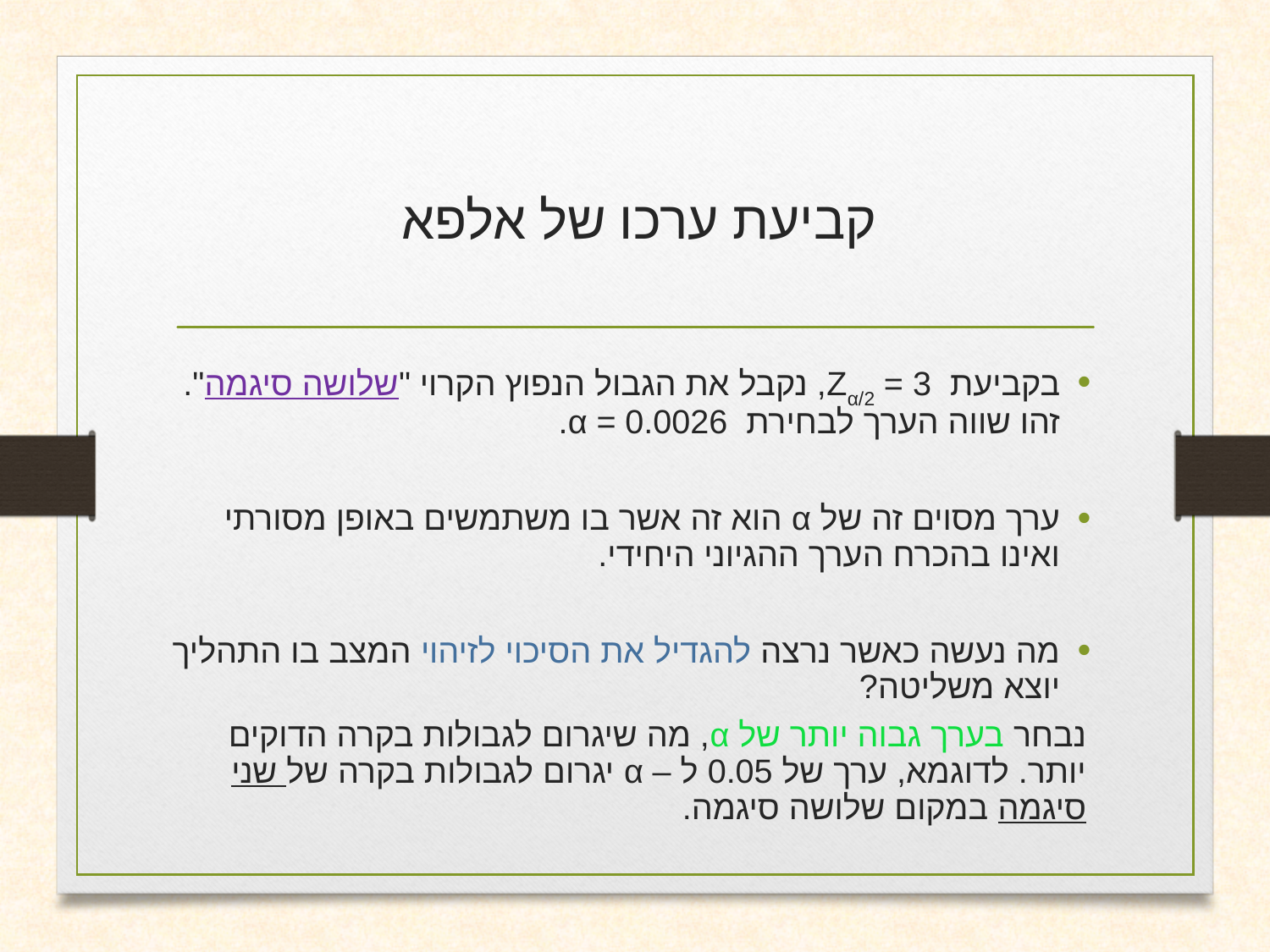

# קביעת ערכו של אלפא
בקביעת  Zα/2 = 3, נקבל את הגבול הנפוץ הקרוי "שלושה סיגמה". זהו שווה הערך לבחירת  α = 0.0026.

ערך מסוים זה של α הוא זה אשר בו משתמשים באופן מסורתי ואינו בהכרח הערך ההגיוני היחידי.

מה נעשה כאשר נרצה להגדיל את הסיכוי לזיהוי המצב בו התהליך יוצא משליטה?
נבחר בערך גבוה יותר של α, מה שיגרום לגבולות בקרה הדוקים יותר. לדוגמא, ערך של 0.05 ל – α יגרום לגבולות בקרה של שני סיגמה במקום שלושה סיגמה.